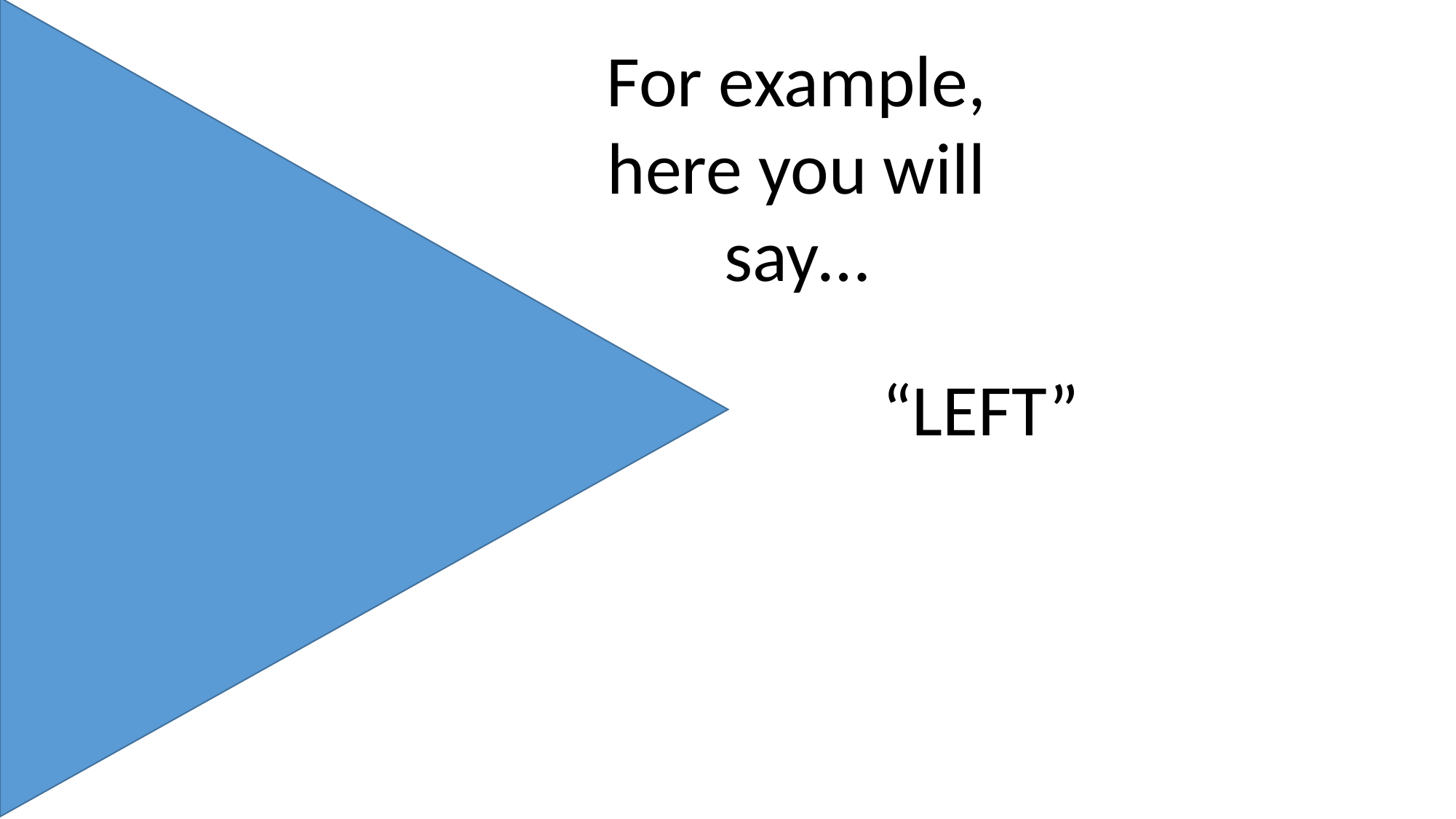

For example, here you will say…

“LEFT”